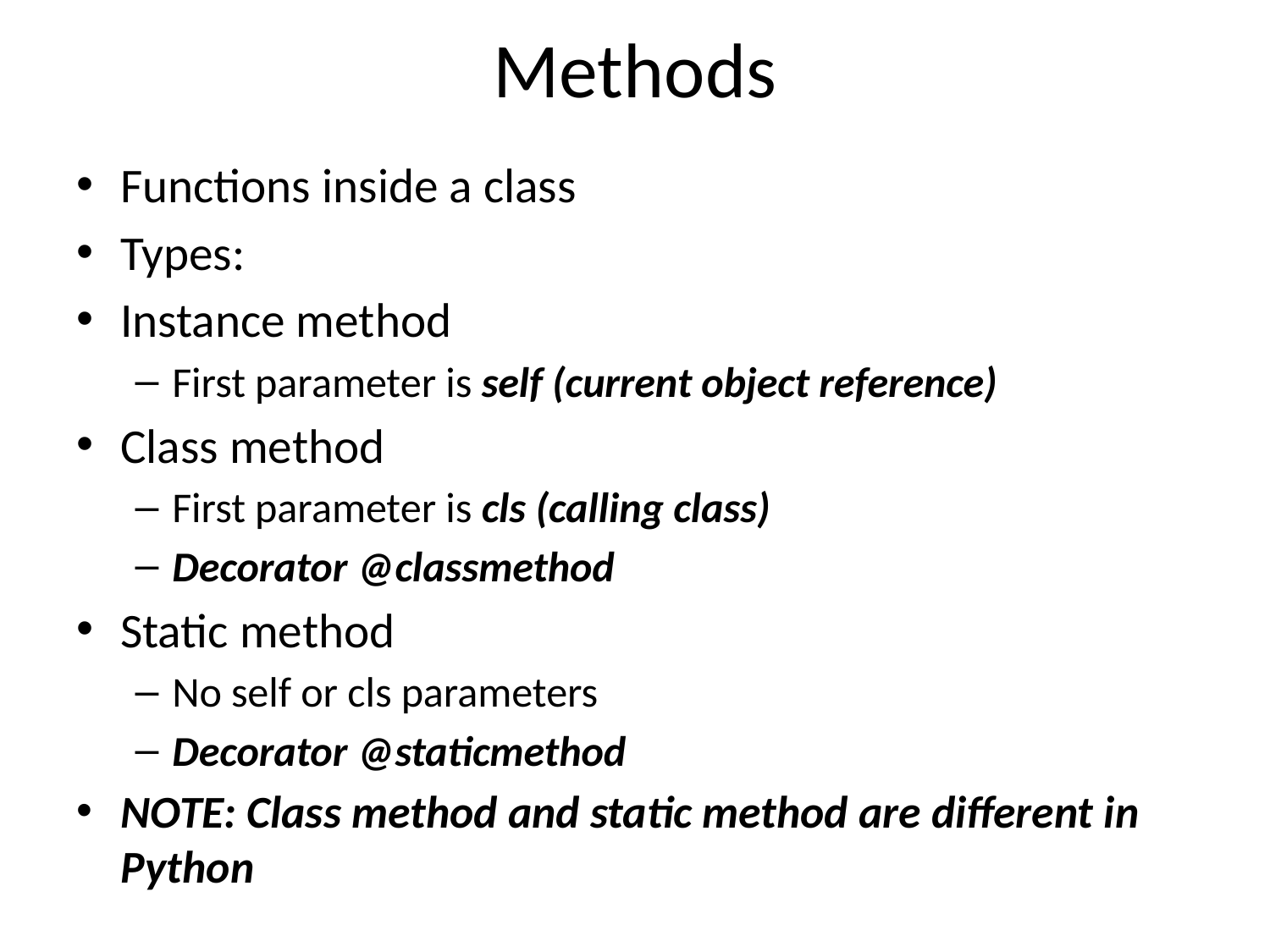

# Methods
Functions inside a class
Types:
Instance method
First parameter is self (current object reference)
Class method
First parameter is cls (calling class)
Decorator @classmethod
Static method
No self or cls parameters
Decorator @staticmethod
NOTE: Class method and static method are different in Python